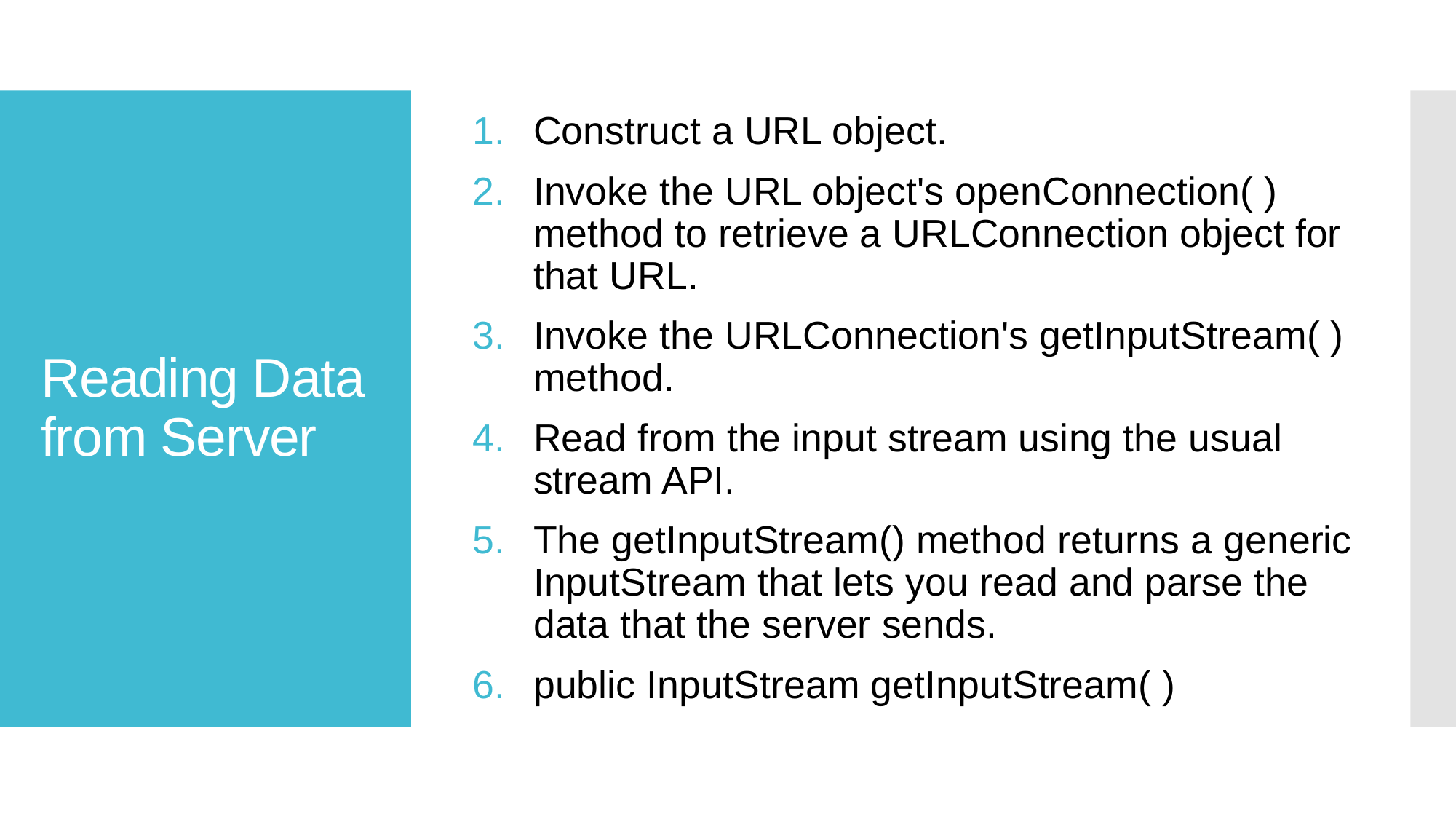

Construct a URL object.
Invoke the URL object's openConnection( ) method to retrieve a URLConnection object for that URL.
Invoke the URLConnection's getInputStream( ) method.
Read from the input stream using the usual stream API.
The getInputStream() method returns a generic InputStream that lets you read and parse the data that the server sends.
public InputStream getInputStream( )
# Reading Data from Server